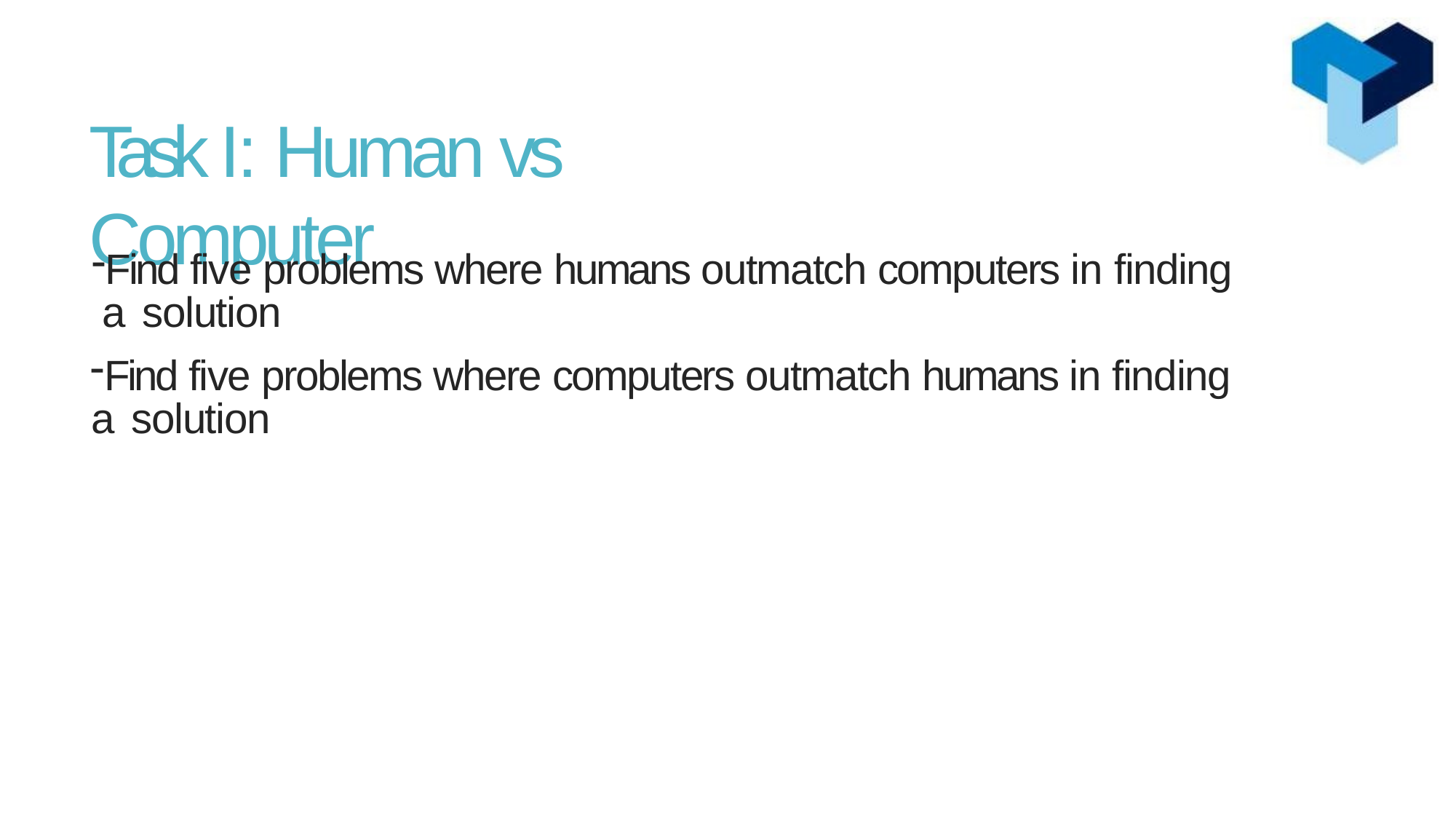

# Task I: Human vs Computer
Find five problems where humans outmatch computers in finding a  solution
Find five problems where computers outmatch humans in finding a  solution